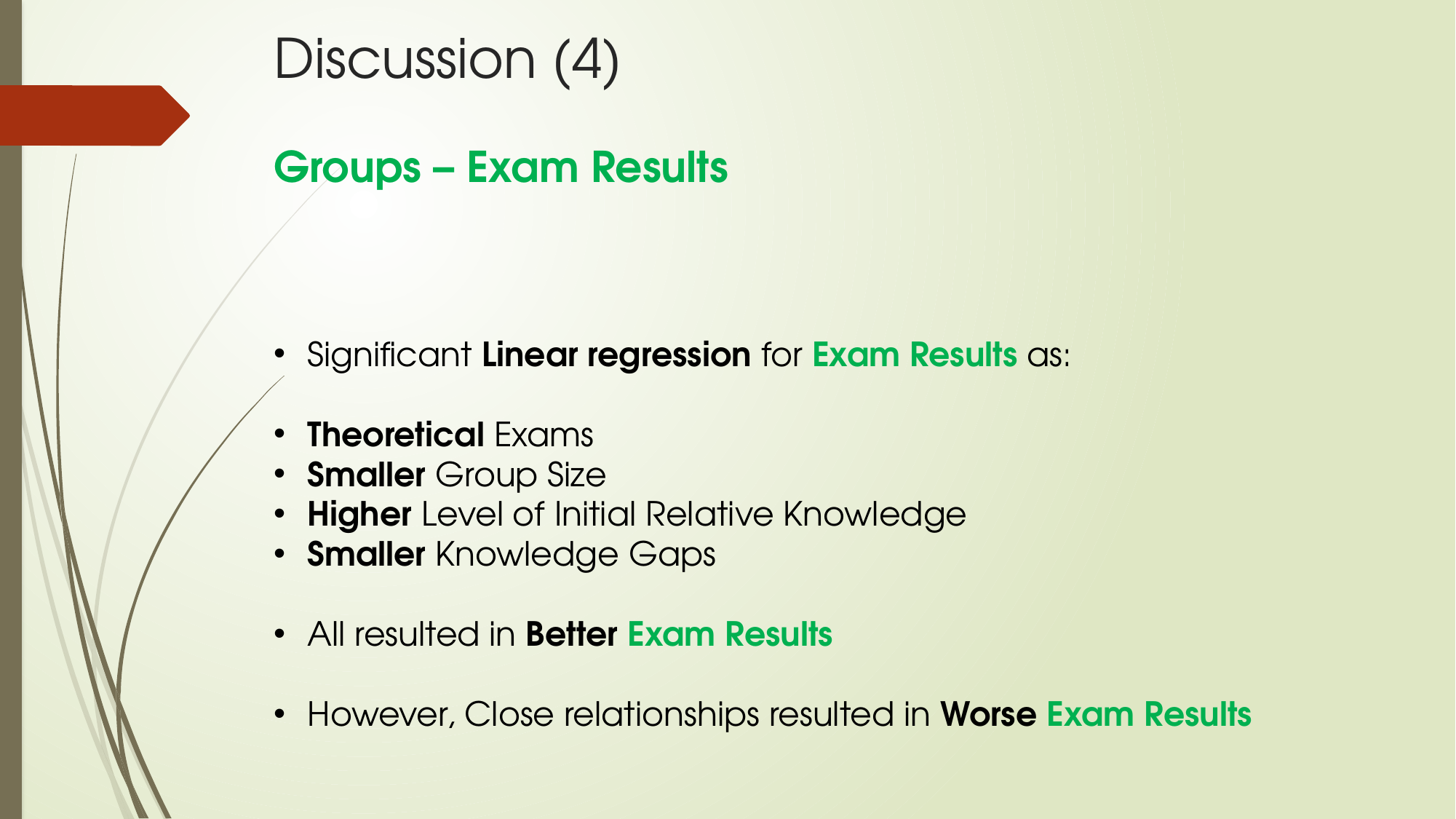

# Discussion (4) Groups – Exam Results
Significant Linear regression for Exam Results as:

Theoretical Exams
Smaller Group Size
Higher Level of Initial Relative Knowledge
Smaller Knowledge Gaps

All resulted in Better Exam Results

However, Close relationships resulted in Worse Exam Results